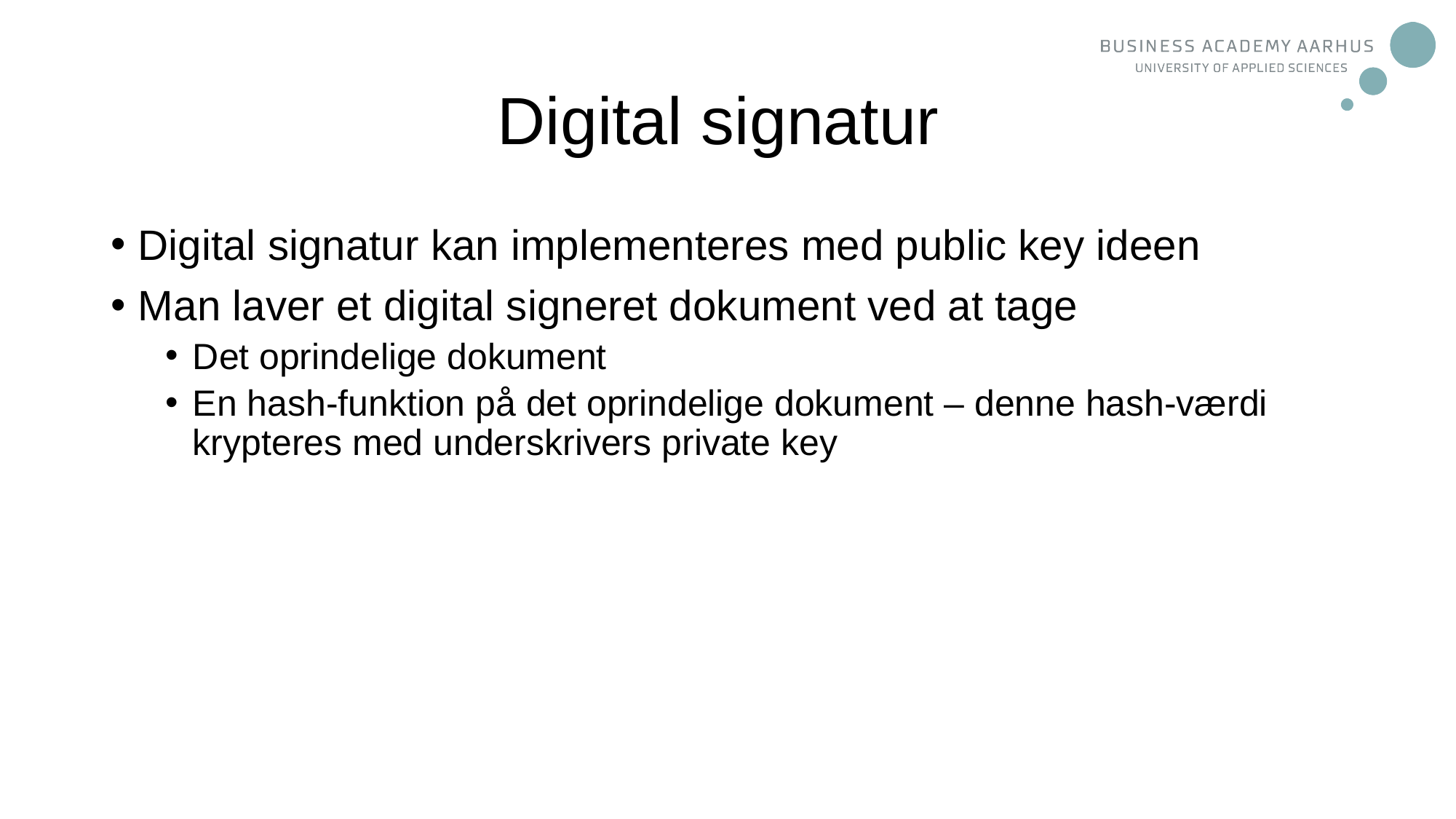

# Digital signatur
Digital signatur kan implementeres med public key ideen
Man laver et digital signeret dokument ved at tage
Det oprindelige dokument
En hash-funktion på det oprindelige dokument – denne hash-værdi krypteres med underskrivers private key